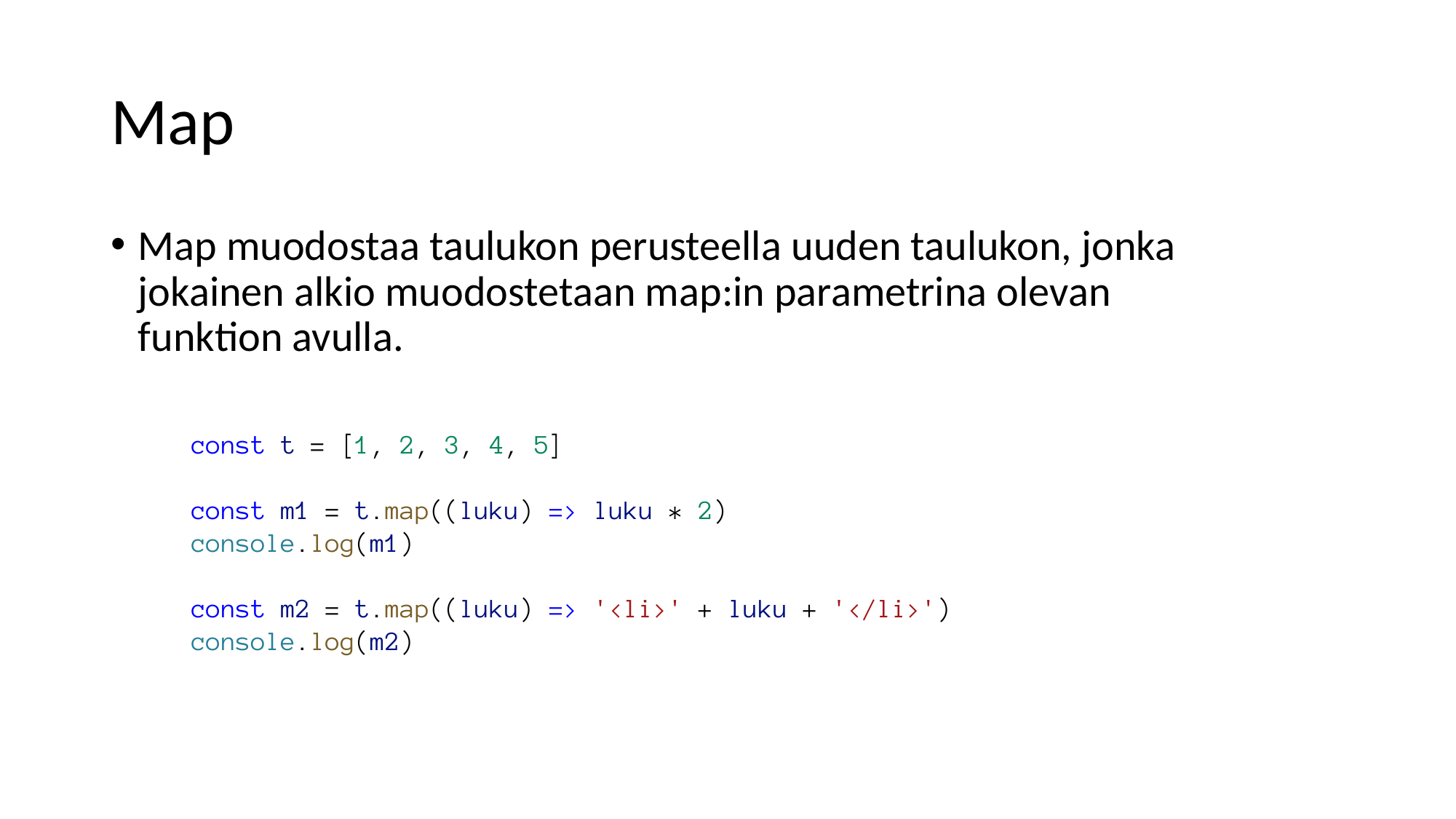

# Map
Map muodostaa taulukon perusteella uuden taulukon, jonka jokainen alkio muodostetaan map:in parametrina olevan funktion avulla.
const t = [1, 2, 3, 4, 5]
const m1 = t.map((luku) => luku * 2)
console.log(m1)
const m2 = t.map((luku) => '<li>' + luku + '</li>')
console.log(m2)